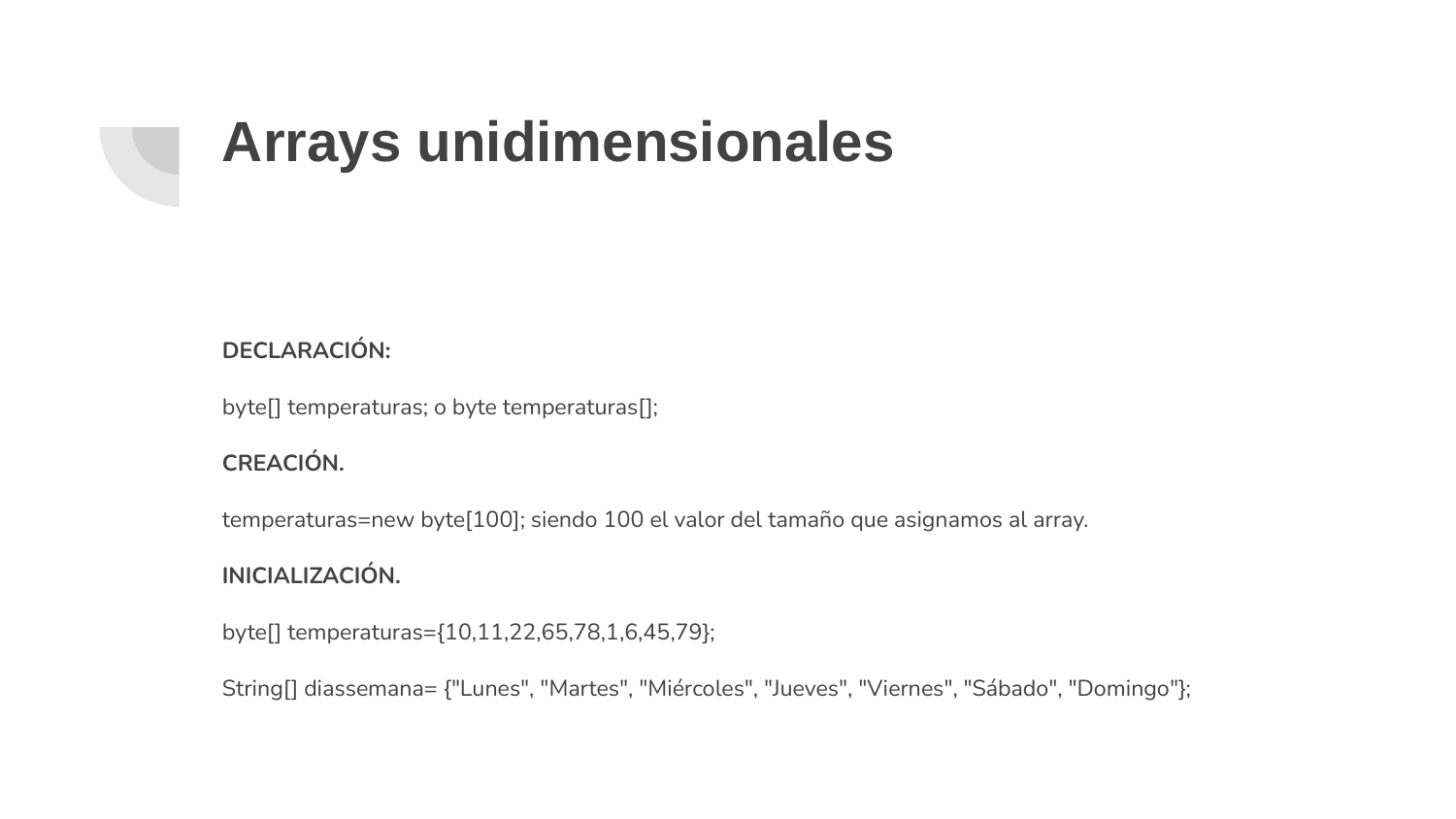

# Arrays unidimensionales
DECLARACIÓN:
byte[] temperaturas; o byte temperaturas[];
CREACIÓN.
temperaturas=new byte[100]; siendo 100 el valor del tamaño que asignamos al array.
INICIALIZACIÓN.
byte[] temperaturas={10,11,22,65,78,1,6,45,79};
String[] diassemana= {"Lunes", "Martes", "Miércoles", "Jueves", "Viernes", "Sábado", "Domingo"};